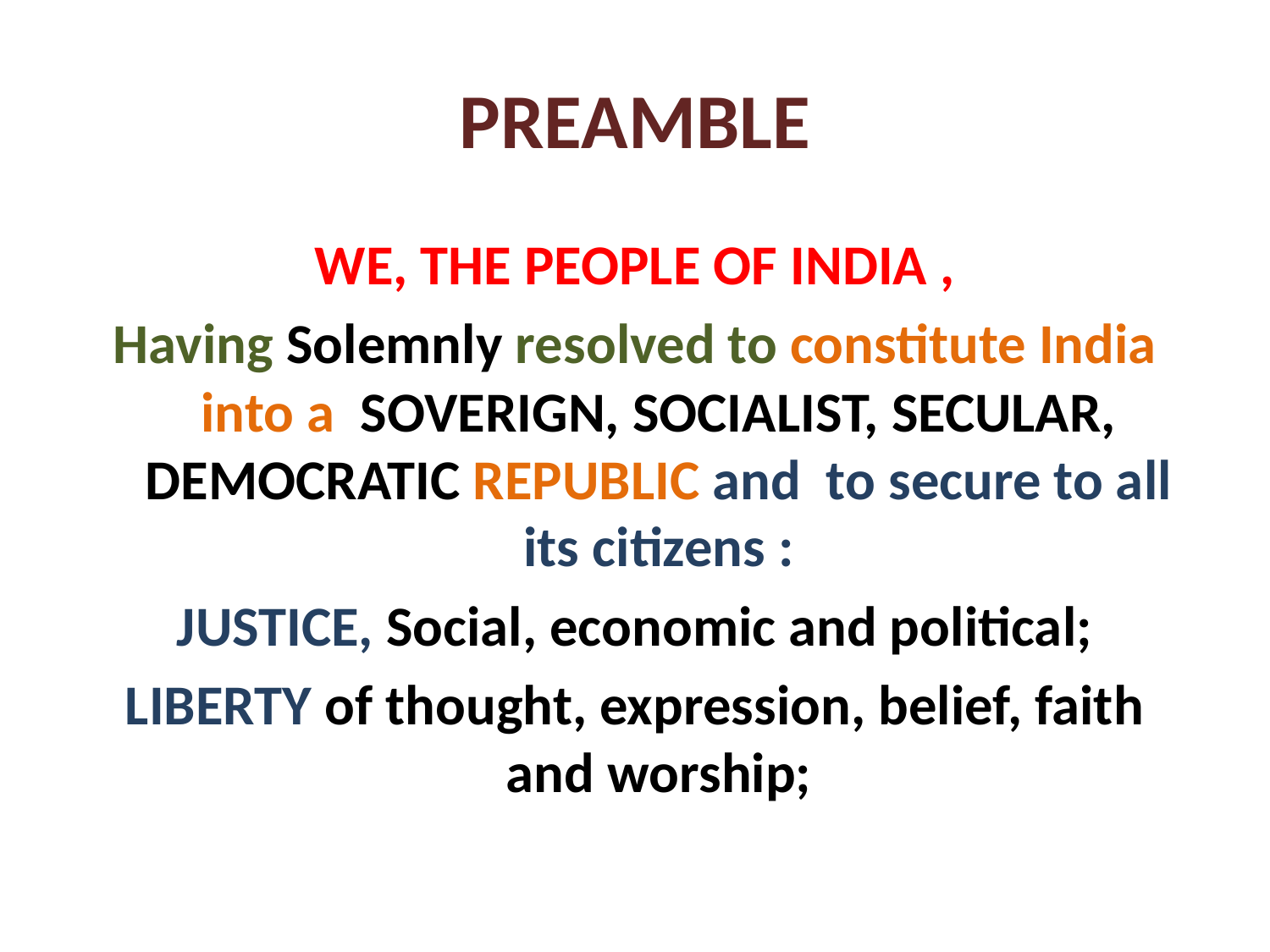

# PREAMBLE
WE, THE PEOPLE OF INDIA ,
Having Solemnly resolved to constitute India into a  SOVERIGN, SOCIALIST, SECULAR, DEMOCRATIC REPUBLIC and  to secure to all its citizens :
JUSTICE, Social, economic and political;
LIBERTY of thought, expression, belief, faith and worship;